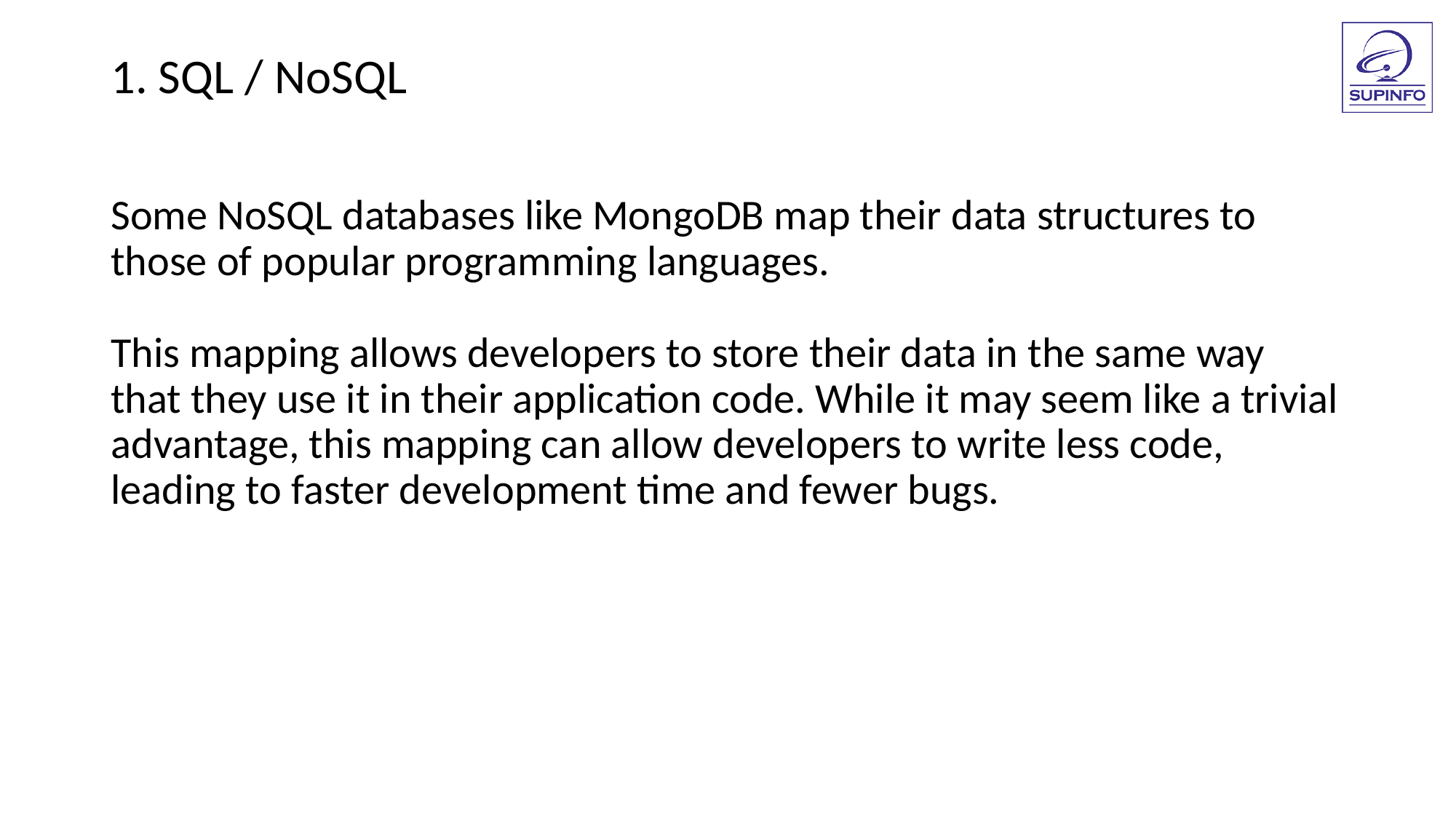

1. SQL / NoSQL
Some NoSQL databases like MongoDB map their data structures to those of popular programming languages.

This mapping allows developers to store their data in the same way that they use it in their application code. While it may seem like a trivial advantage, this mapping can allow developers to write less code, leading to faster development time and fewer bugs.